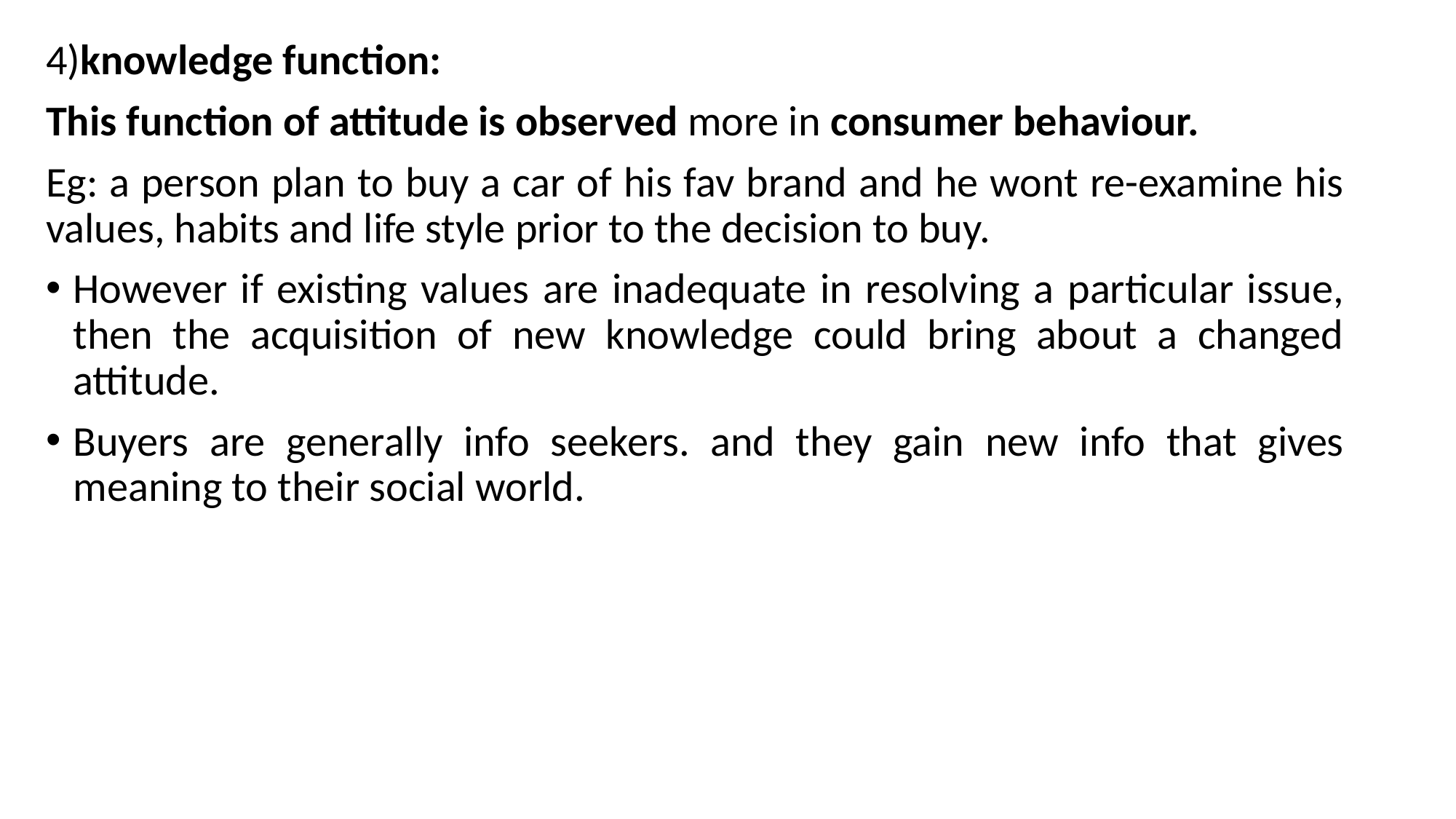

4)knowledge function:
This function of attitude is observed more in consumer behaviour.
Eg: a person plan to buy a car of his fav brand and he wont re-examine his values, habits and life style prior to the decision to buy.
However if existing values are inadequate in resolving a particular issue, then the acquisition of new knowledge could bring about a changed attitude.
Buyers are generally info seekers. and they gain new info that gives meaning to their social world.